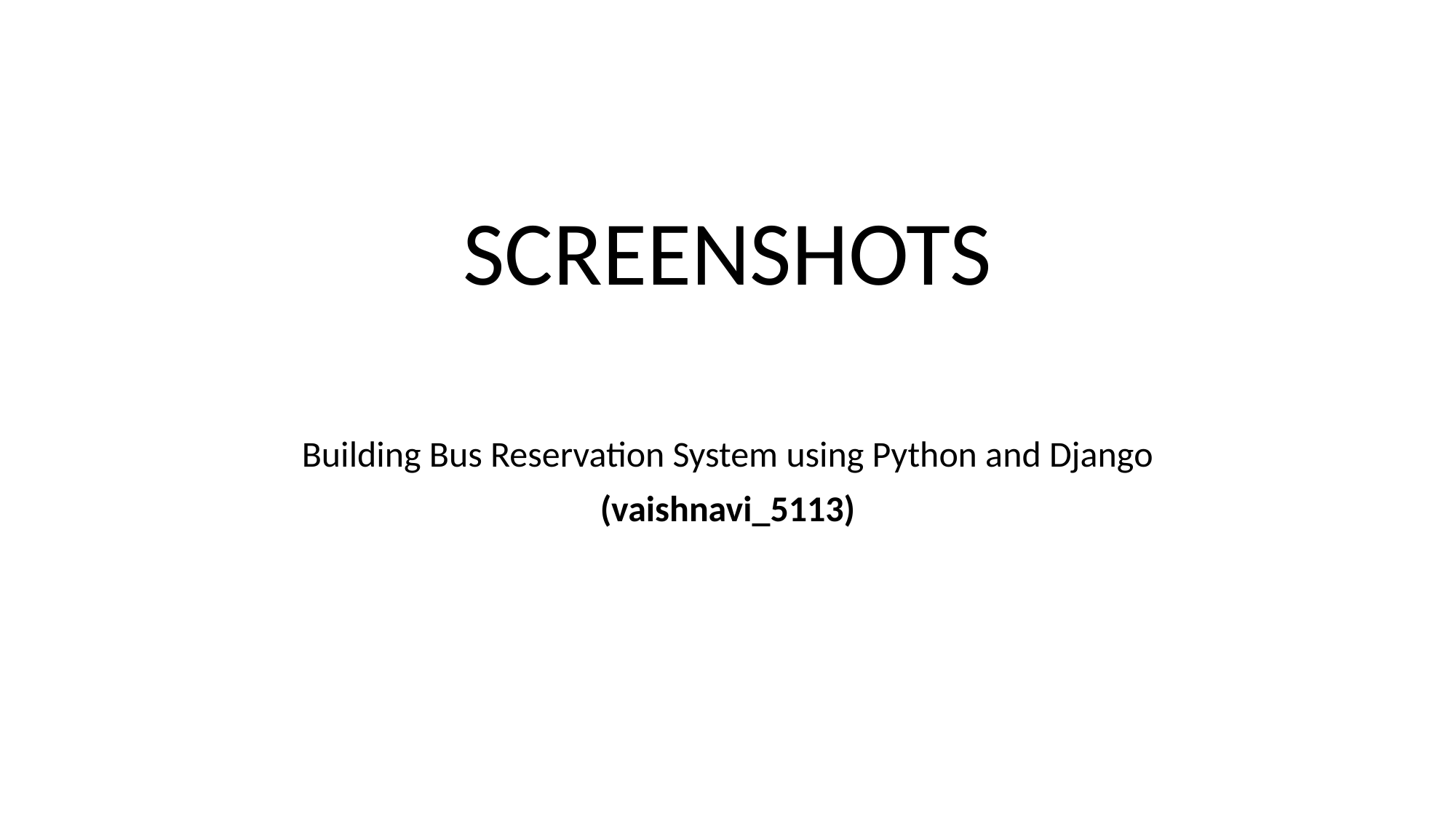

# SCREENSHOTS
Building Bus Reservation System using Python and Django
(vaishnavi_5113)